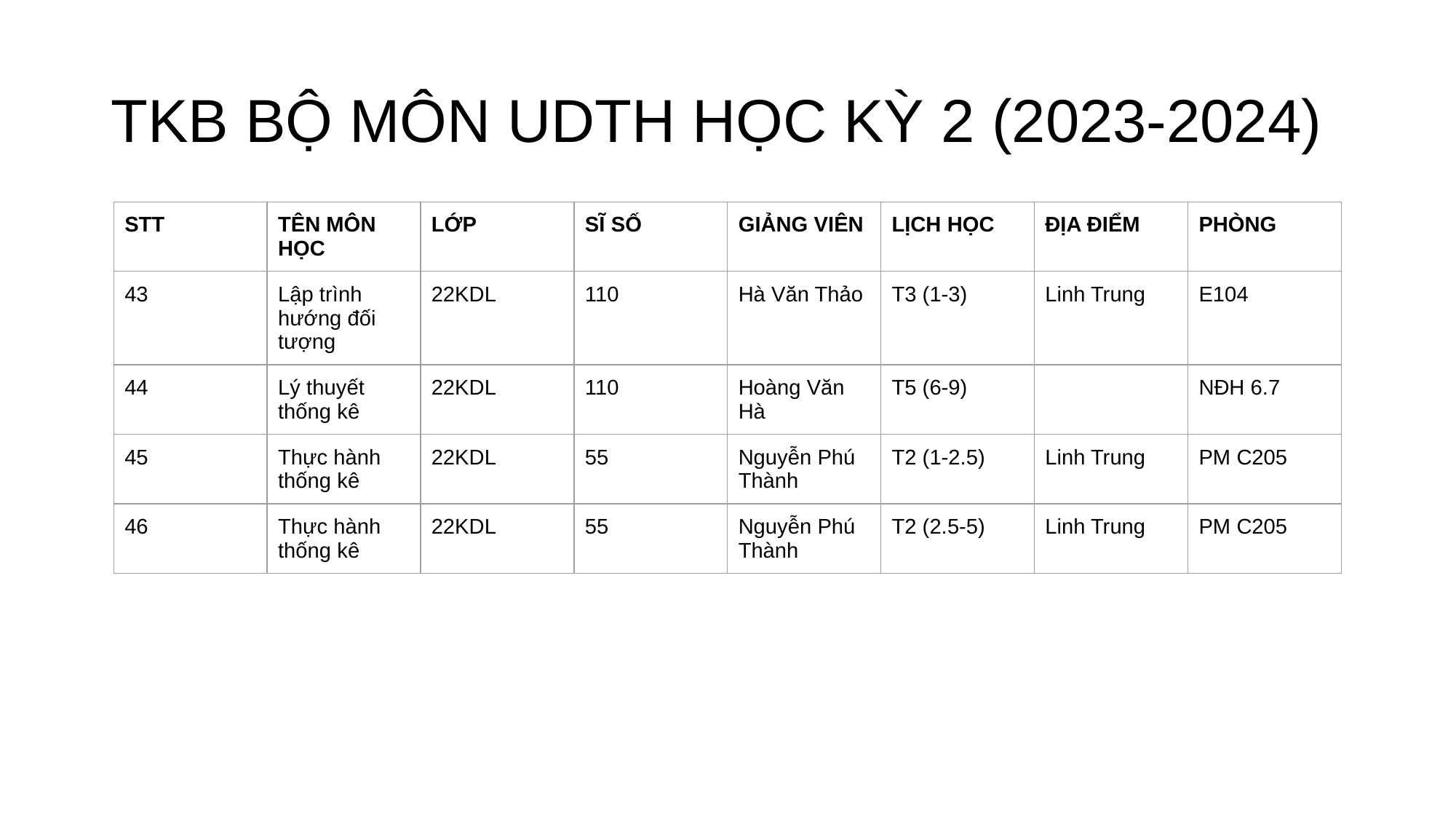

# TKB BỘ MÔN UDTH HỌC KỲ 2 (2023-2024)
| STT | TÊN MÔN HỌC | LỚP | SĨ SỐ | GIẢNG VIÊN | LỊCH HỌC | ĐỊA ĐIỂM | PHÒNG |
| --- | --- | --- | --- | --- | --- | --- | --- |
| 43 | Lập trình hướng đối tượng | 22KDL | 110 | Hà Văn Thảo | T3 (1-3) | Linh Trung | E104 |
| 44 | Lý thuyết thống kê | 22KDL | 110 | Hoàng Văn Hà | T5 (6-9) |  | NĐH 6.7 |
| 45 | Thực hành thống kê | 22KDL | 55 | Nguyễn Phú Thành | T2 (1-2.5) | Linh Trung | PM C205 |
| 46 | Thực hành thống kê | 22KDL | 55 | Nguyễn Phú Thành | T2 (2.5-5) | Linh Trung | PM C205 |